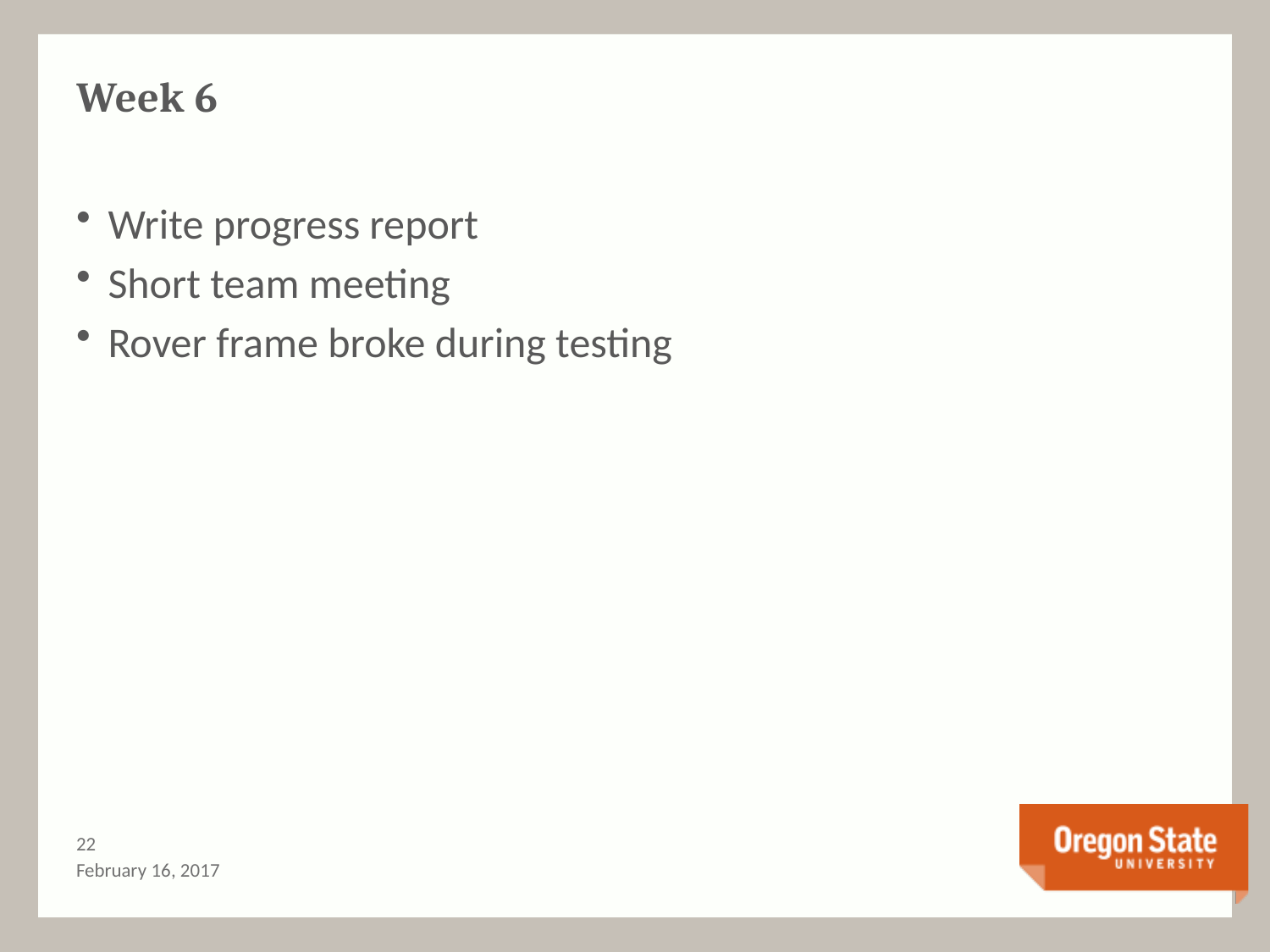

# Week 6
Write progress report
Short team meeting
Rover frame broke during testing
22
February 16, 2017